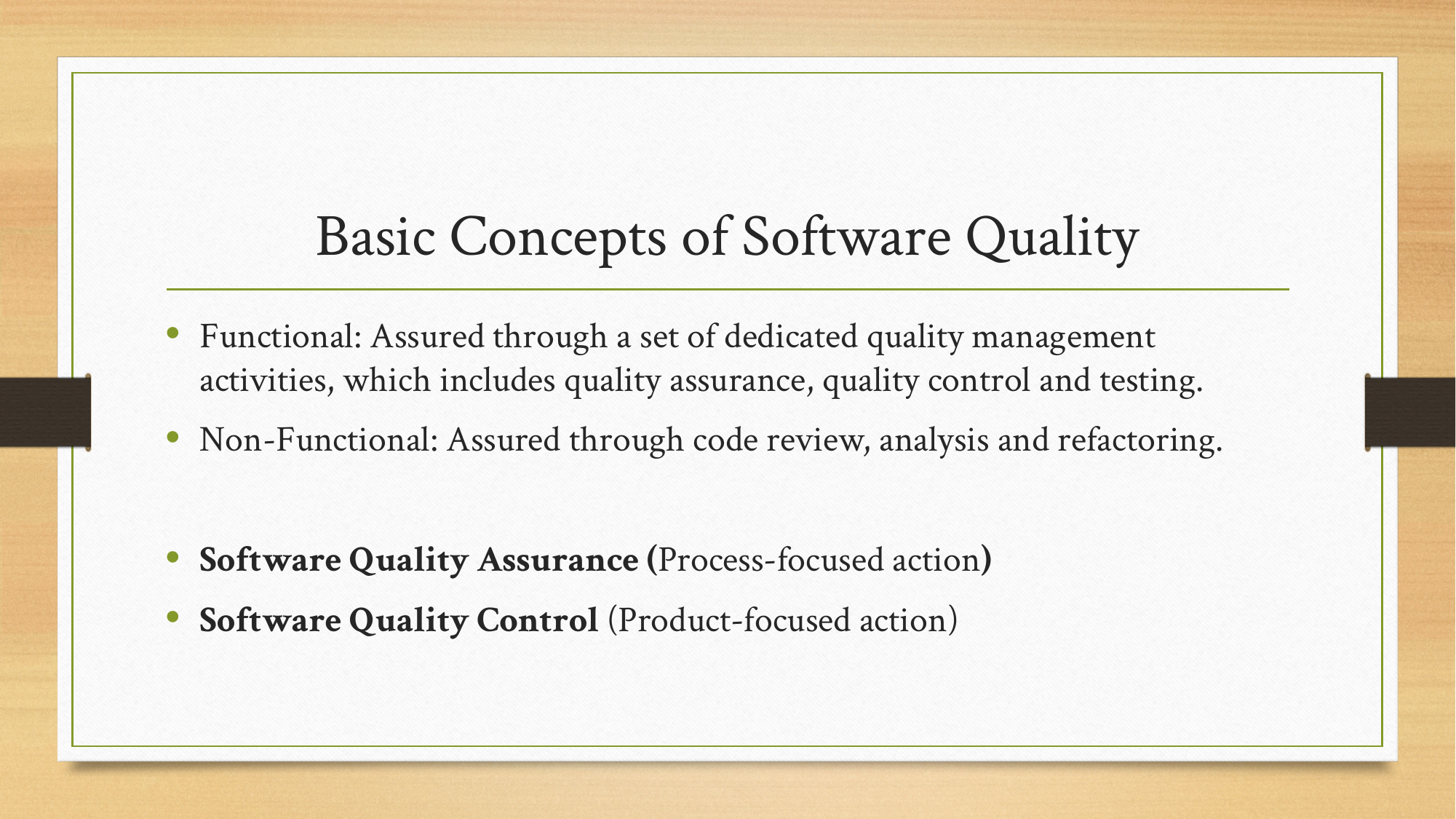

# Basic Concepts of Software Quality

Functional: Assured through a set of dedicated quality management activities, which includes quality assurance, quality control and testing.
Non-Functional: Assured through code review, analysis and refactoring.

Software Quality Assurance (Process-focused action)
Software Quality Control (Product-focused action)